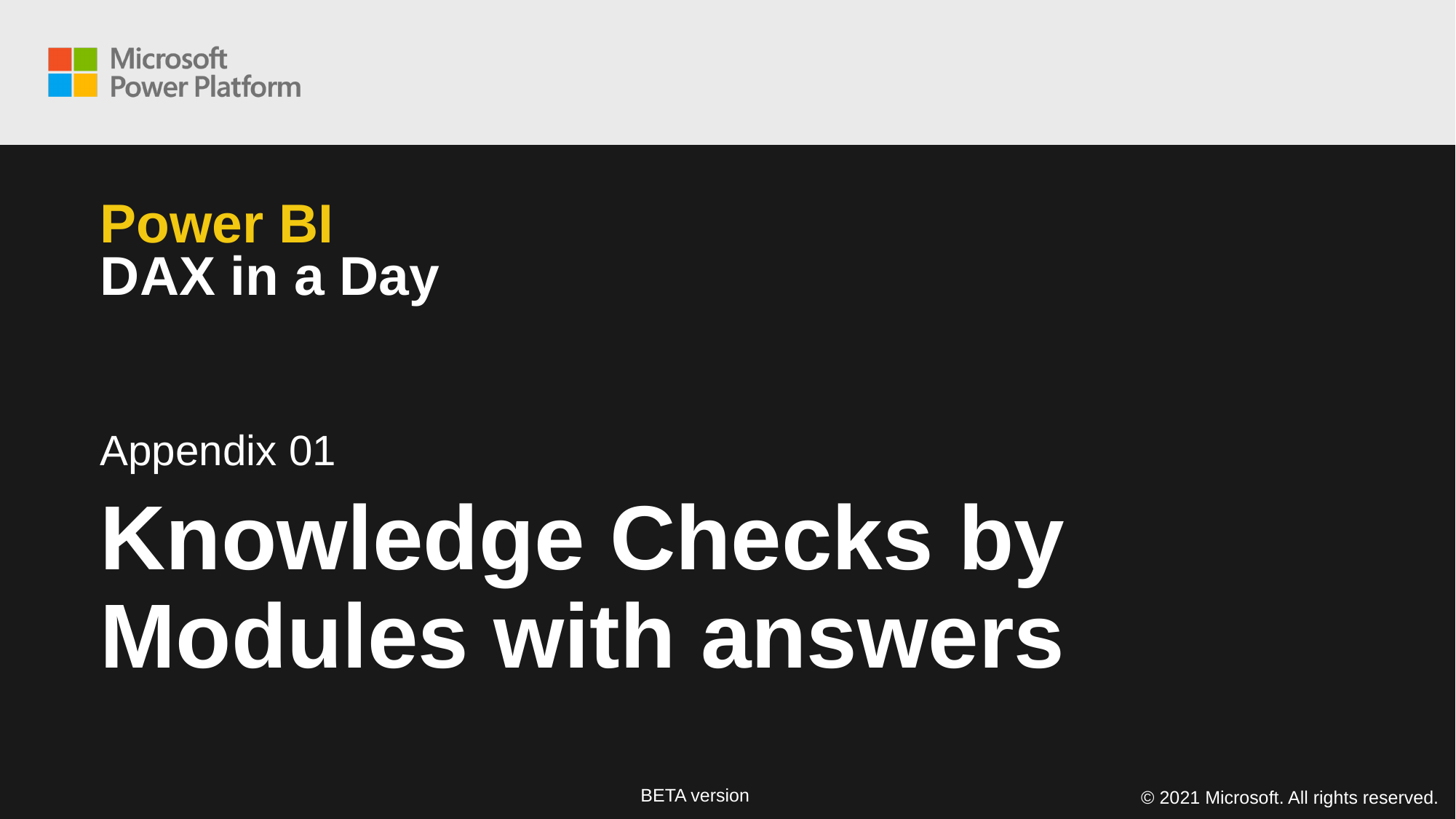

# Power BI DAX in a Day
Appendix 01
Knowledge Checks by Modules with answers
© 2021 Microsoft. All rights reserved.